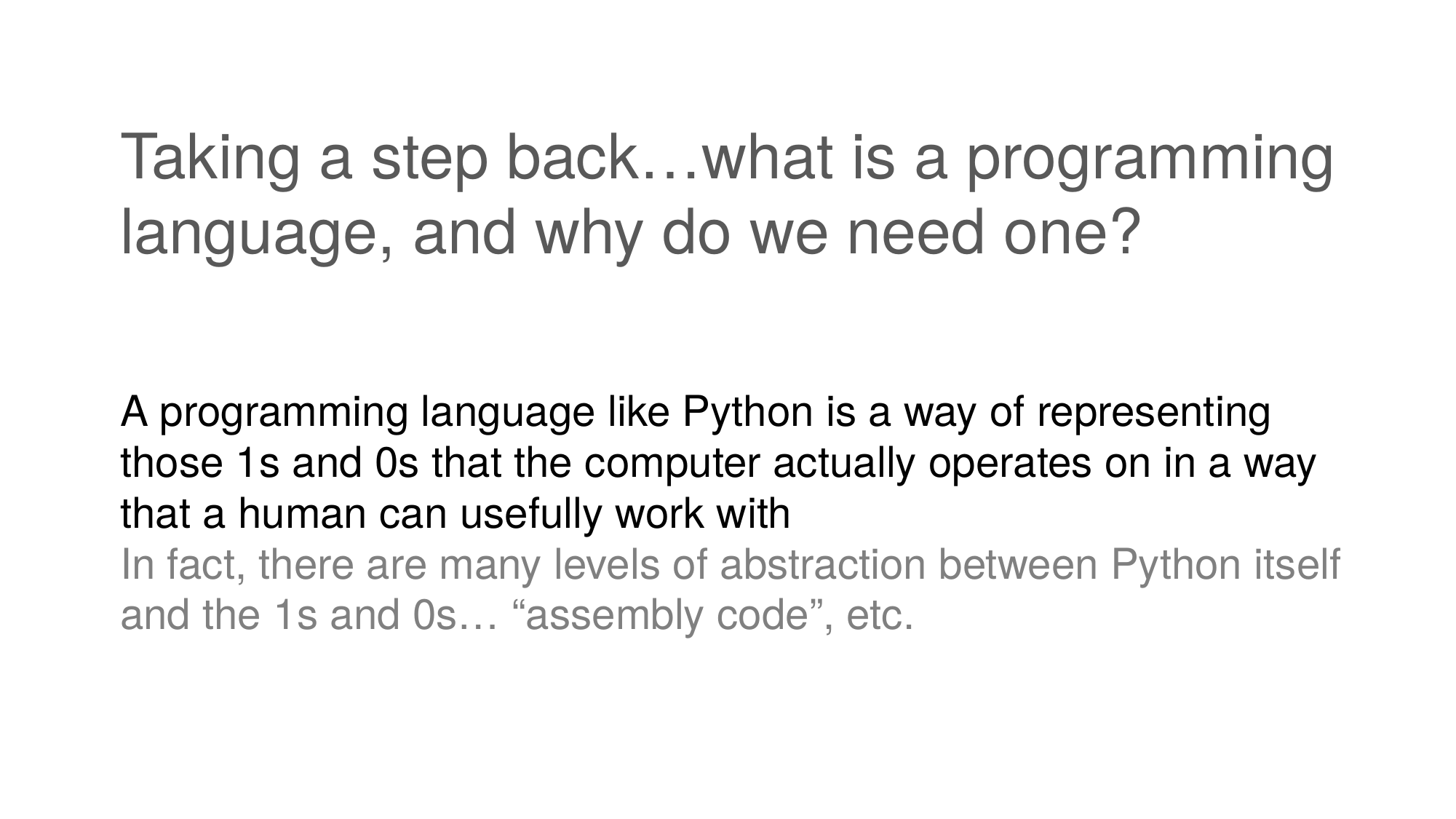

# Taking a step back…what is a programming language, and why do we need one?

A programming language like Python is a way of representing those 1s and 0s that the computer actually operates on in a way that a human can usefully work with
In fact, there are many levels of abstraction between Python itself and the 1s and 0s… “assembly code”, etc.